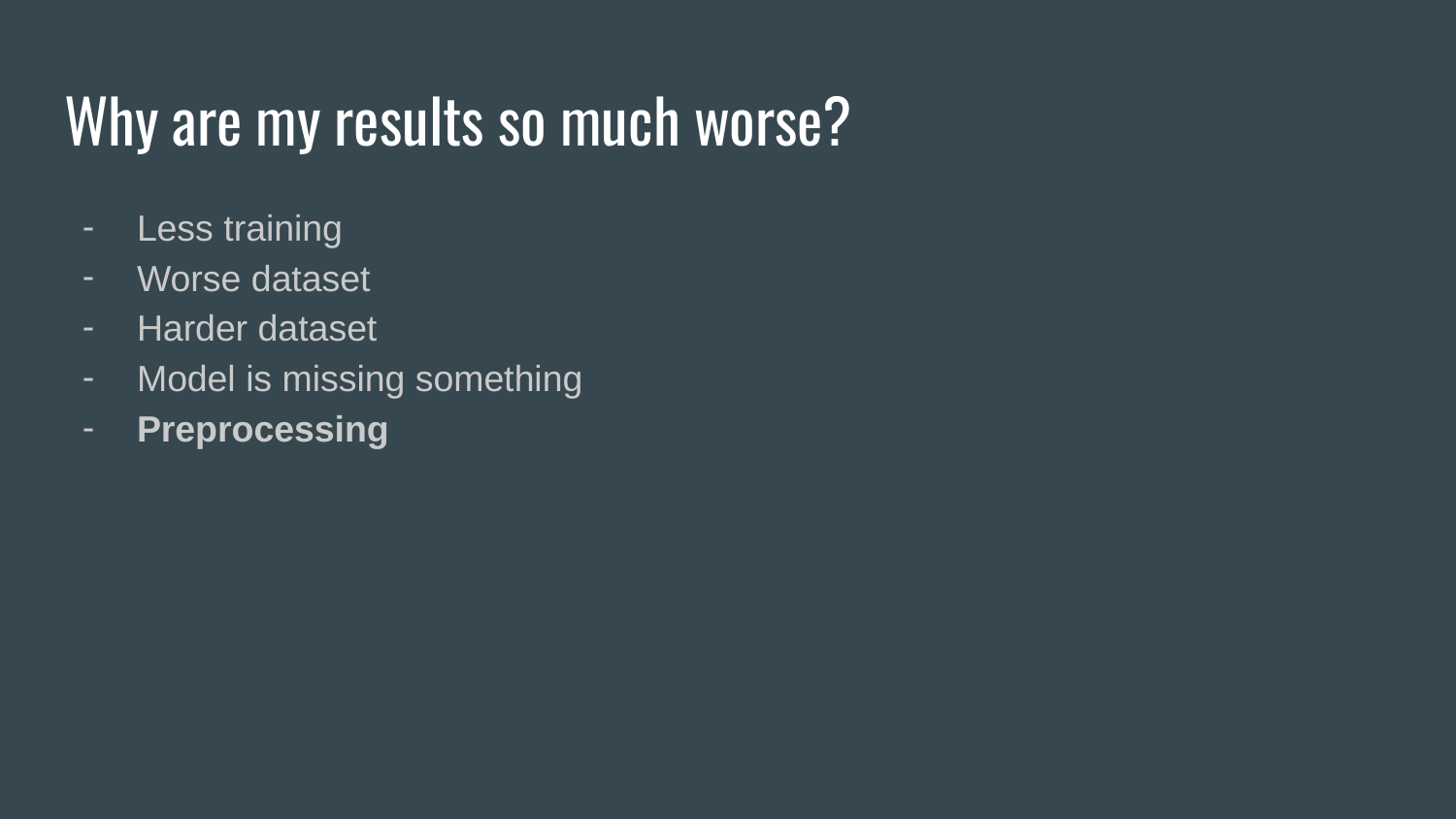

# Why are my results so much worse?
Less training
Worse dataset
Harder dataset
Model is missing something
Preprocessing